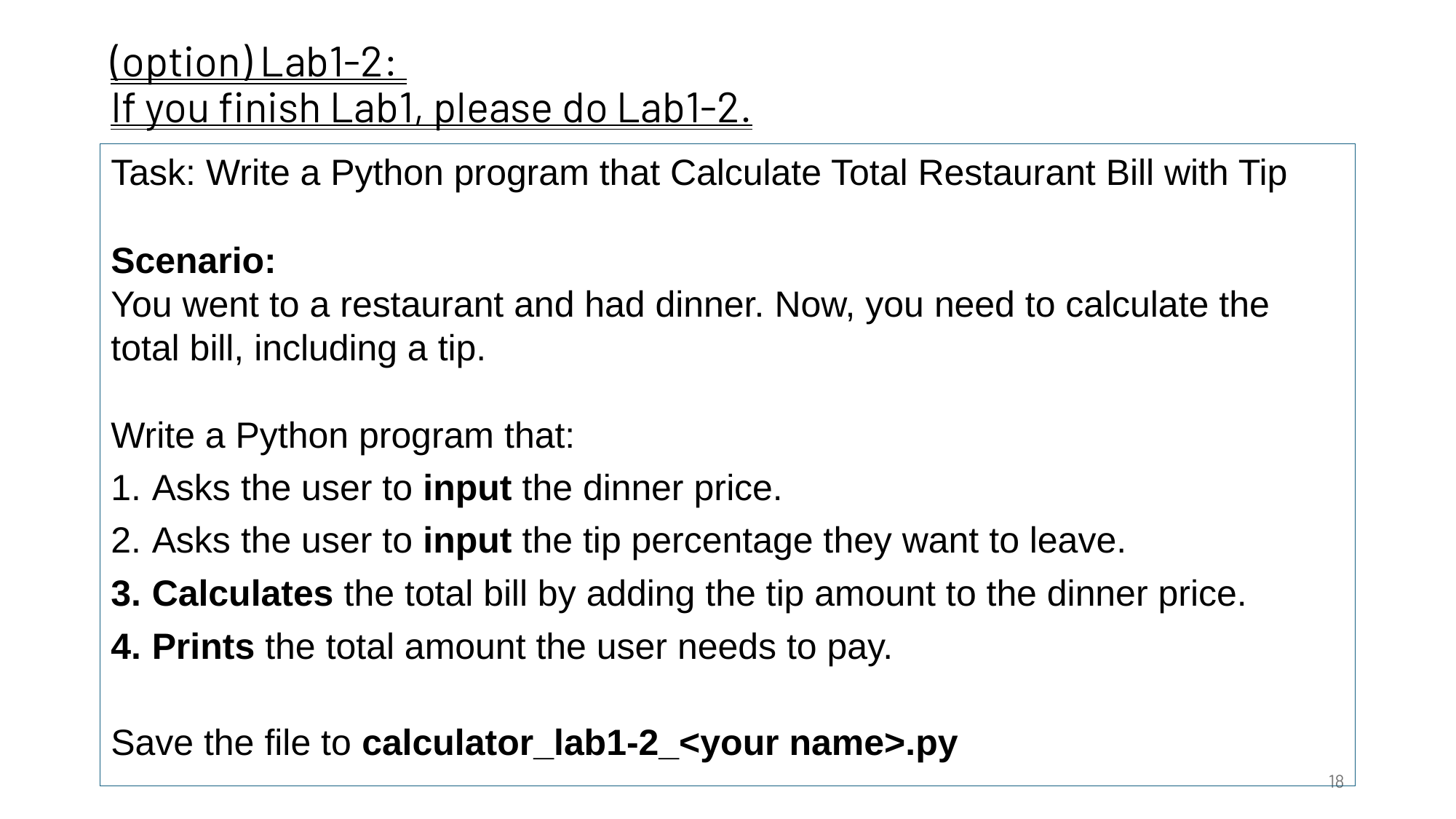

# (option) Lab1-2: If you finish Lab1, please do Lab1-2.
Task: Write a Python program that Calculate Total Restaurant Bill with Tip

Scenario:
You went to a restaurant and had dinner. Now, you need to calculate the total bill, including a tip.

Write a Python program that:
Asks the user to input the dinner price.
Asks the user to input the tip percentage they want to leave.
Calculates the total bill by adding the tip amount to the dinner price.
Prints the total amount the user needs to pay.

Save the file to calculator_lab1-2_<your name>.py

18